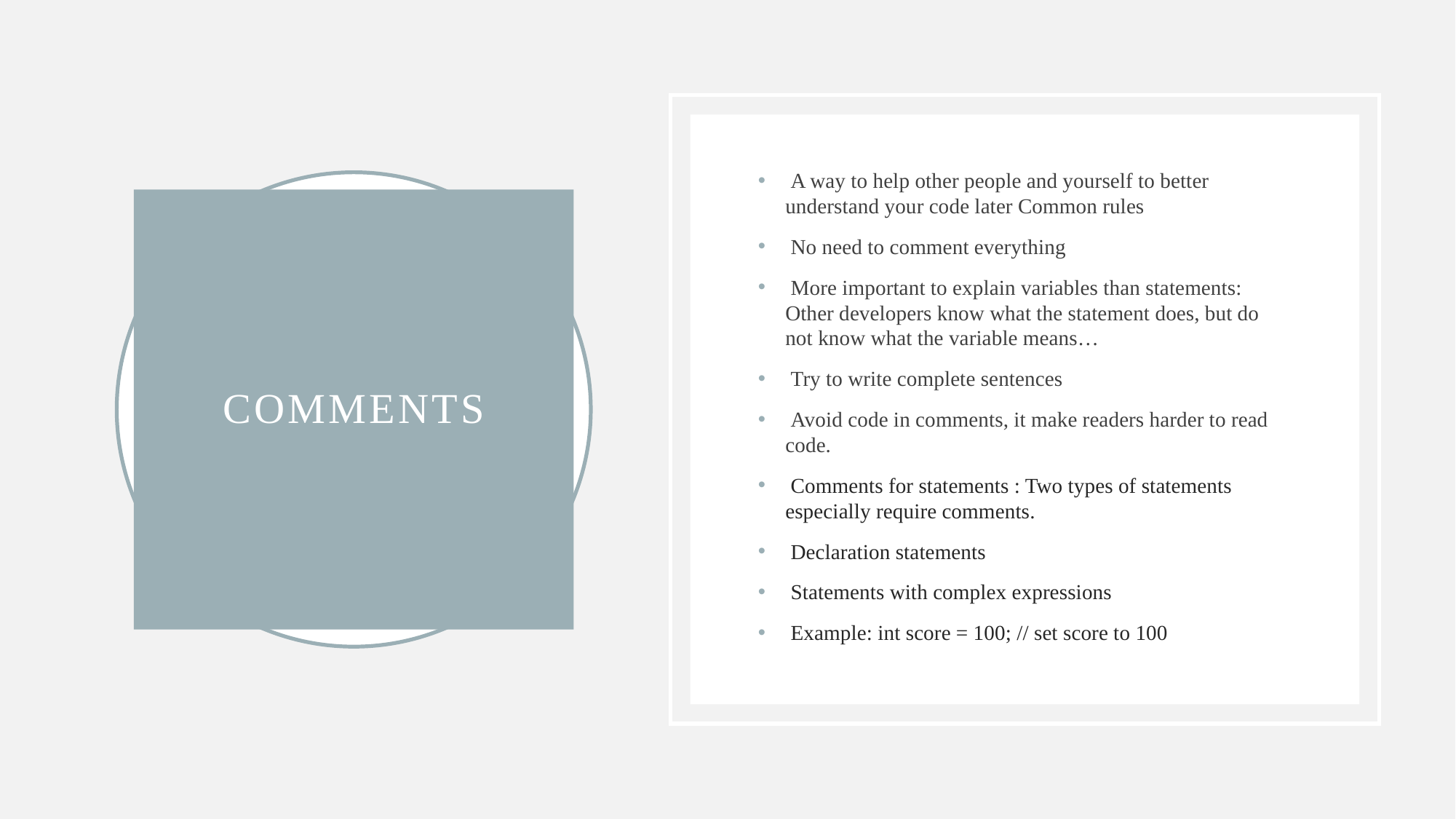

A way to help other people and yourself to better understand your code later Common rules
 No need to comment everything
 More important to explain variables than statements: Other developers know what the statement does, but do not know what the variable means…
 Try to write complete sentences
 Avoid code in comments, it make readers harder to read code.
 Comments for statements : Two types of statements especially require comments.
 Declaration statements
 Statements with complex expressions
 Example: int score = 100; // set score to 100

# Comments